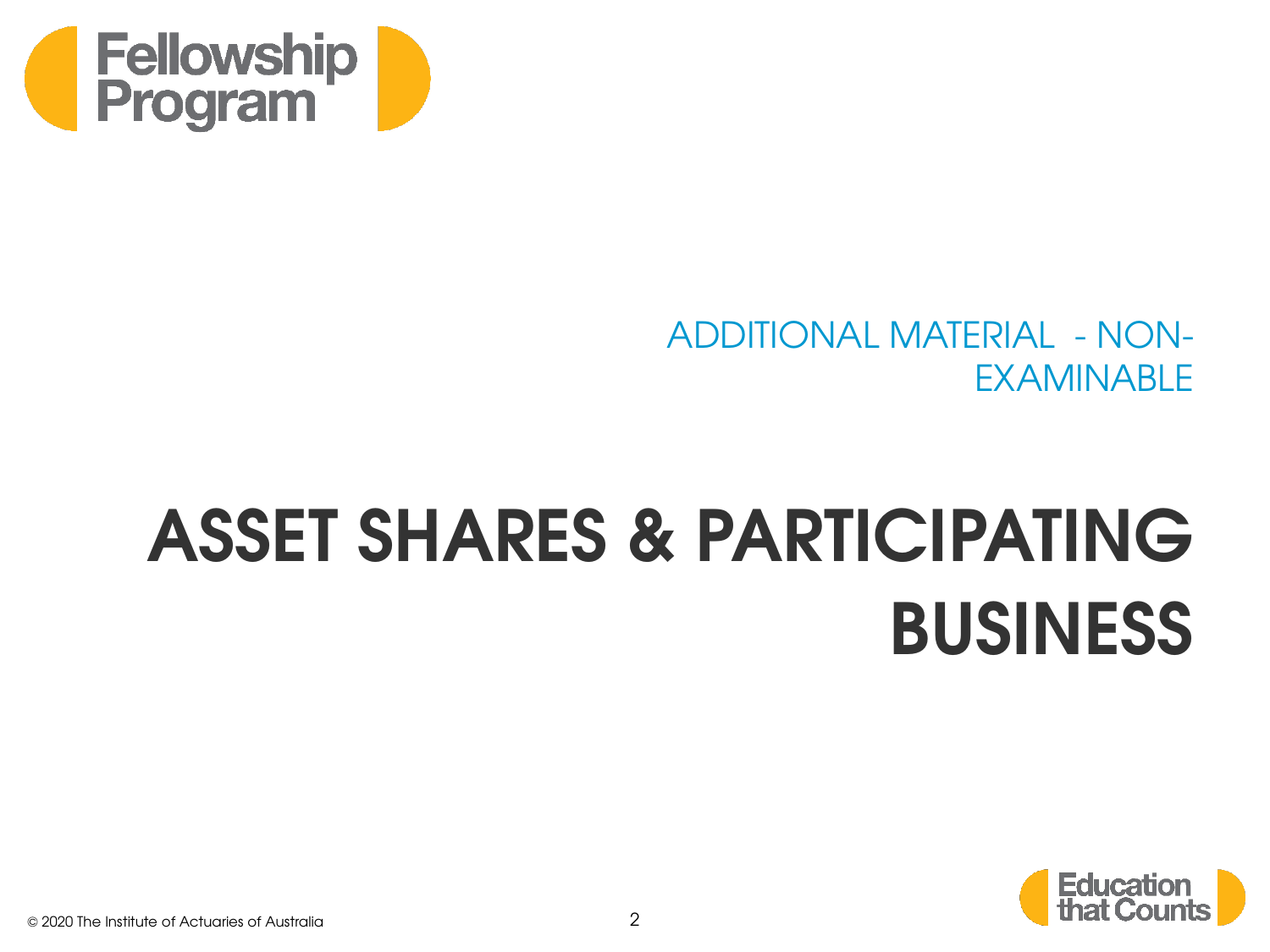

# Additional material  - non-examinable
Asset shares & Participating business